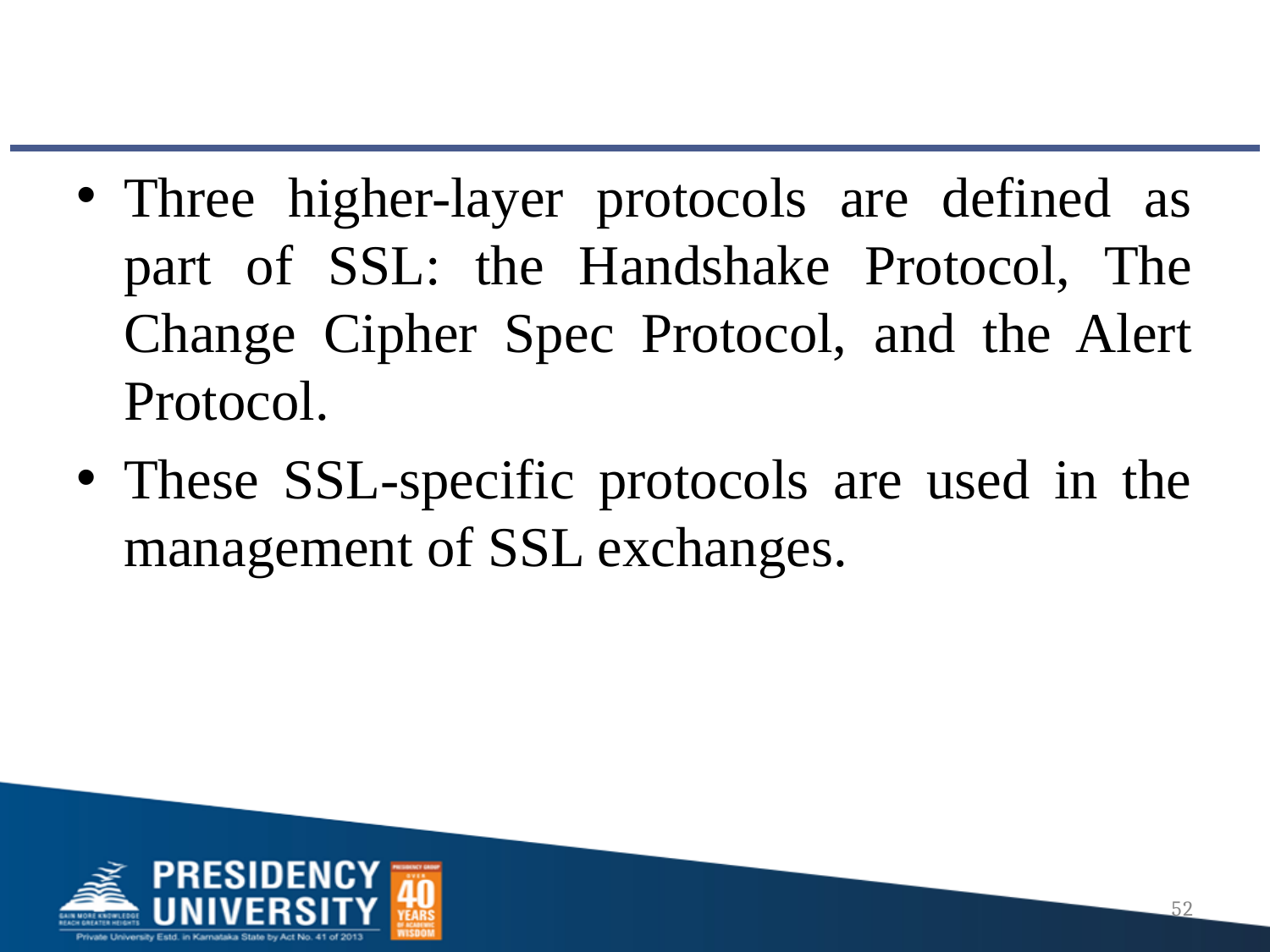

#
Three higher-layer protocols are defined as part of SSL: the Handshake Protocol, The Change Cipher Spec Protocol, and the Alert Protocol.
These SSL-specific protocols are used in the management of SSL exchanges.

52